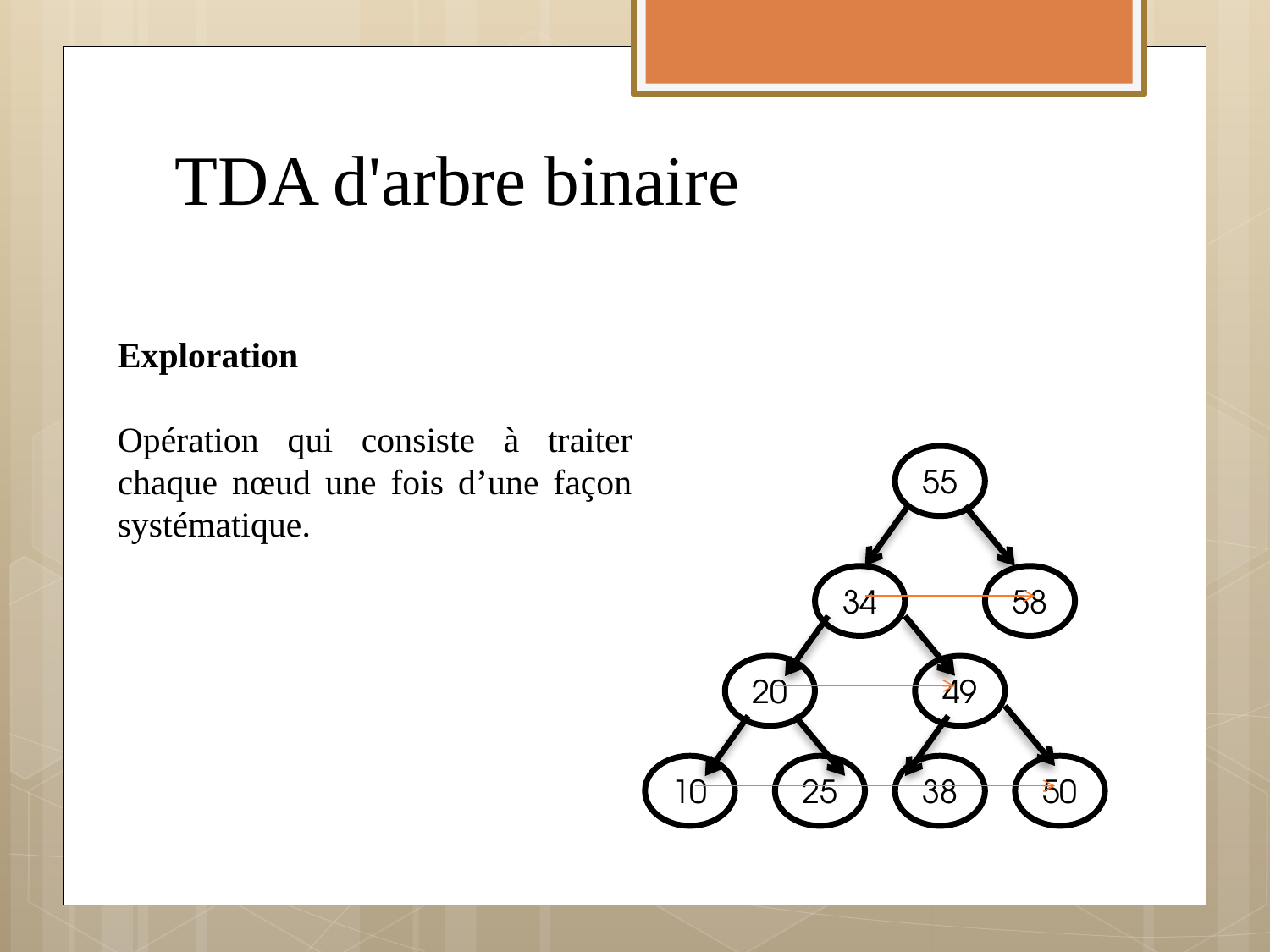

# TDA d'arbre binaire
Exploration

Opération qui consiste à traiter chaque nœud une fois d’une façon systématique.
55
34
58
20
49
10
25
38
50